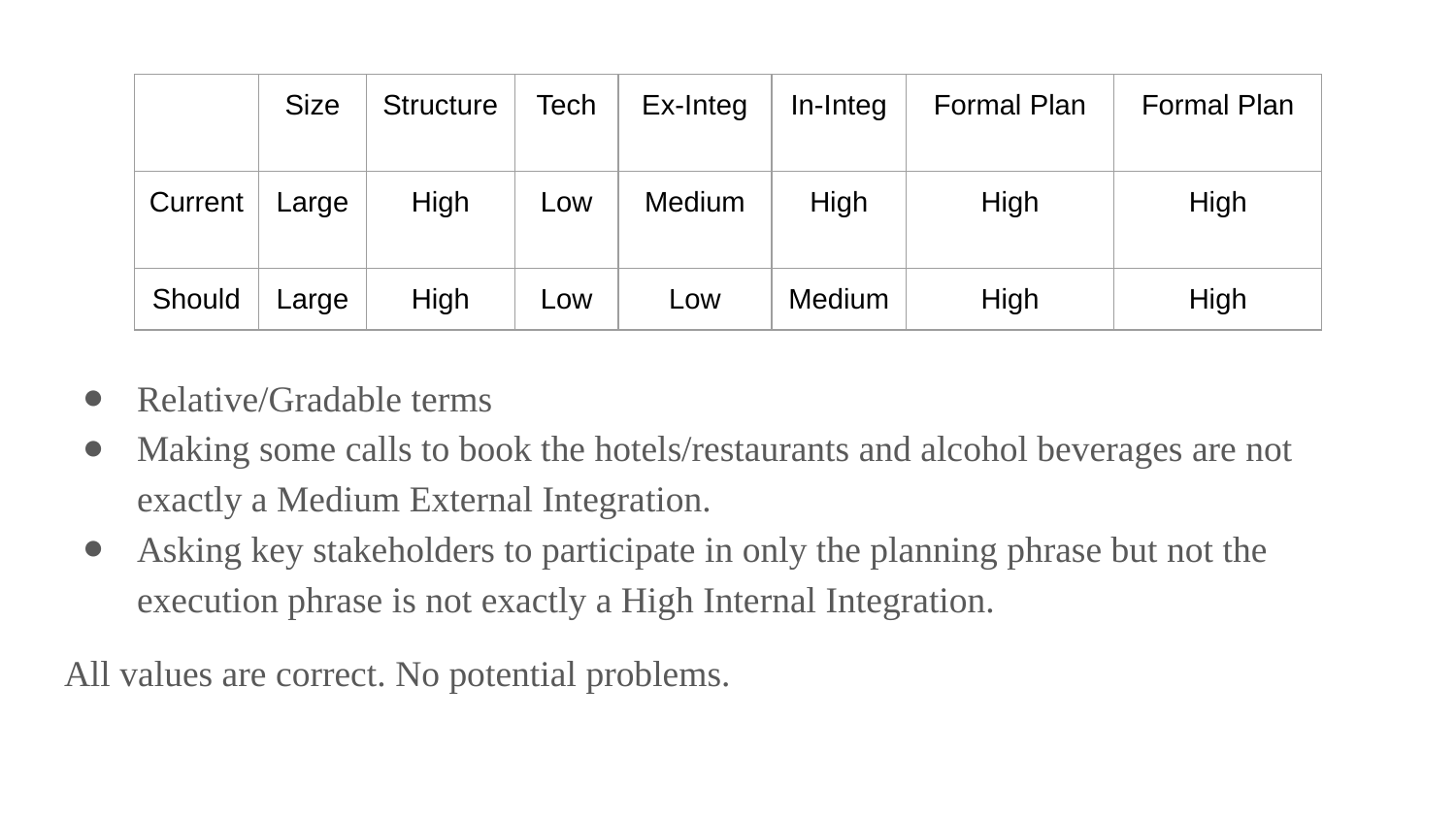

|  | Size | Structure | Tech | Ex-Integ | In-Integ | Formal Plan | Formal Plan |
| --- | --- | --- | --- | --- | --- | --- | --- |
| Current | Large | High | Low | Medium | High | High | High |
| Should | Large | High | Low | Low | Medium | High | High |
Relative/Gradable terms
Making some calls to book the hotels/restaurants and alcohol beverages are not exactly a Medium External Integration.
Asking key stakeholders to participate in only the planning phrase but not the execution phrase is not exactly a High Internal Integration.
All values are correct. No potential problems.